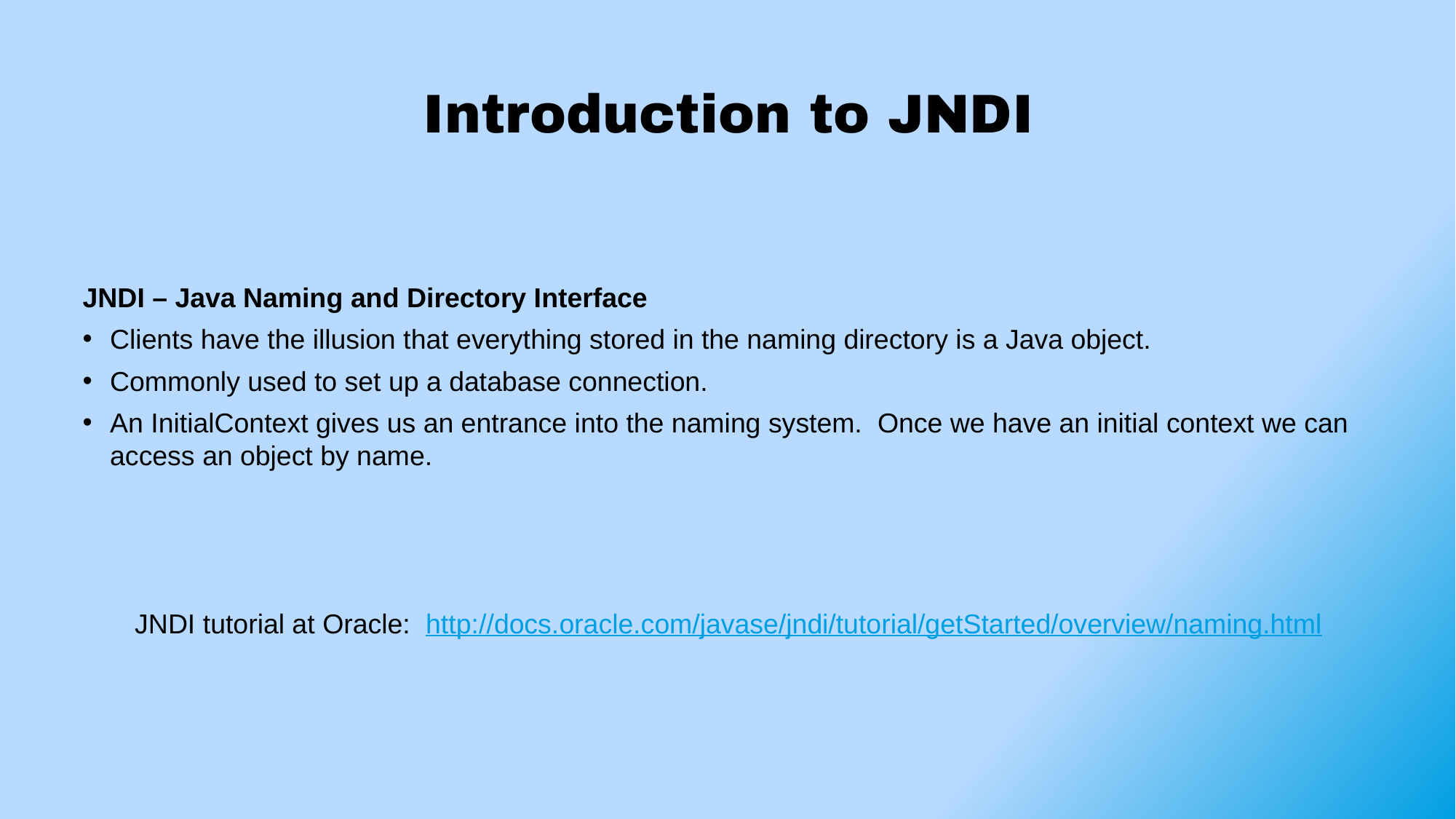

# Introduction to JNDI
JNDI – Java Naming and Directory Interface
Clients have the illusion that everything stored in the naming directory is a Java object.
Commonly used to set up a database connection.
An InitialContext gives us an entrance into the naming system.  Once we have an initial context we can access an object by name.

JNDI tutorial at Oracle:  http://docs.oracle.com/javase/jndi/tutorial/getStarted/overview/naming.html